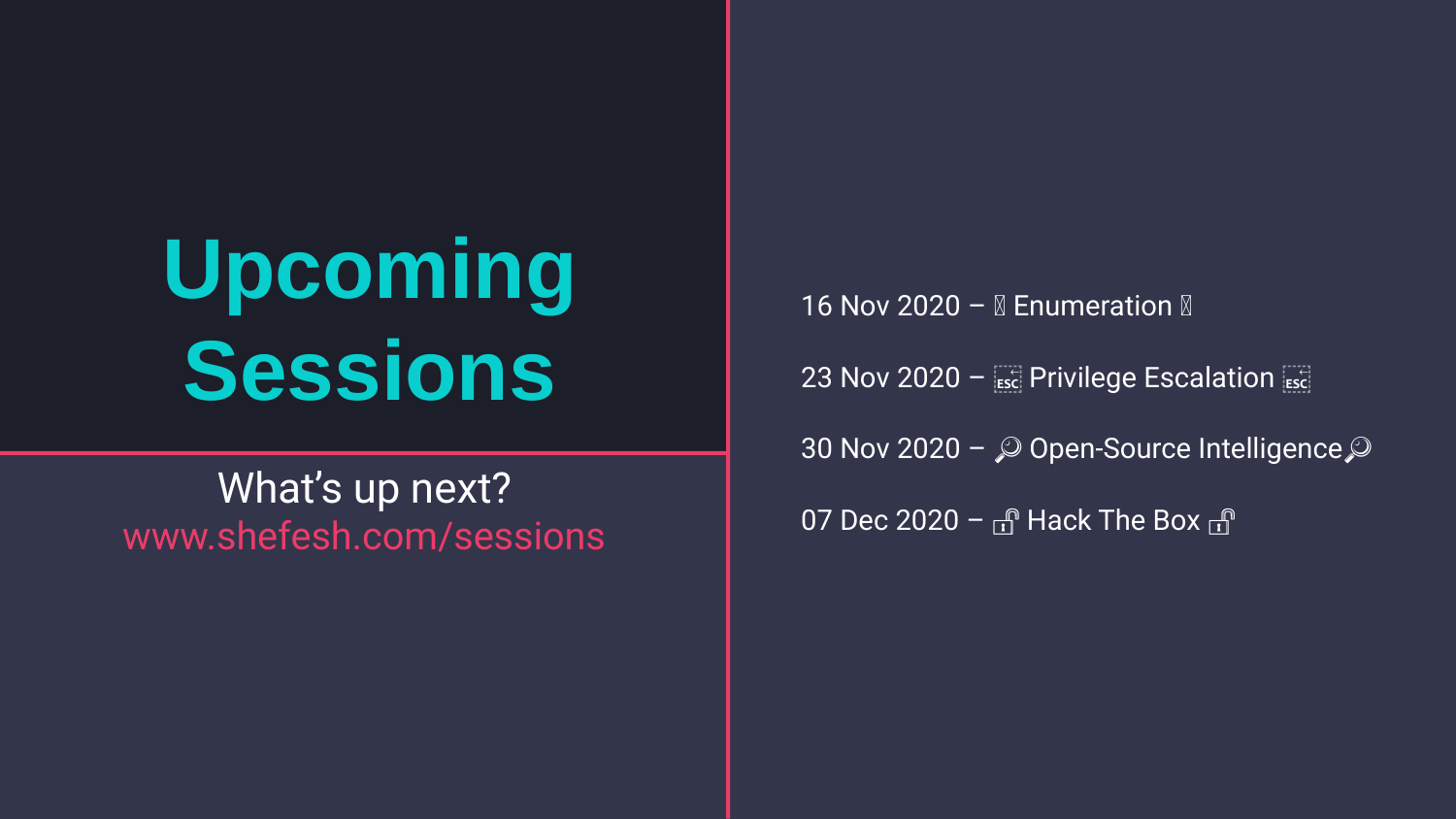

# Upcoming Sessions
16 Nov 2020 – 🧾 Enumeration 🧾
23 Nov 2020 – ␛ Privilege Escalation ␛
30 Nov 2020 – 🔎 Open-Source Intelligence🔎
07 Dec 2020 – 🔓 Hack The Box 🔓
What’s up next?
www.shefesh.com/sessions